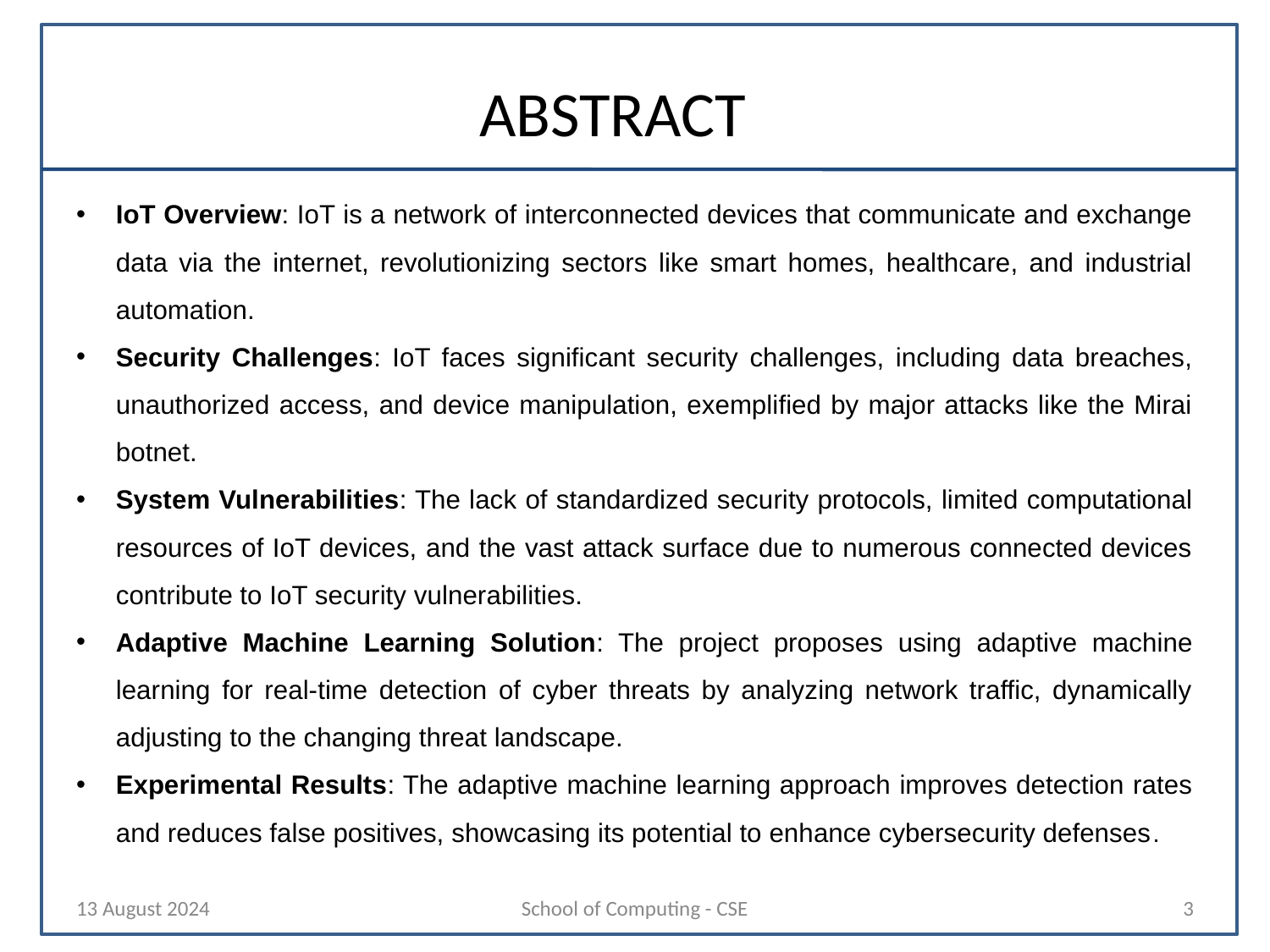

# ABSTRACT
IoT Overview: IoT is a network of interconnected devices that communicate and exchange data via the internet, revolutionizing sectors like smart homes, healthcare, and industrial automation.
Security Challenges: IoT faces significant security challenges, including data breaches, unauthorized access, and device manipulation, exemplified by major attacks like the Mirai botnet.
System Vulnerabilities: The lack of standardized security protocols, limited computational resources of IoT devices, and the vast attack surface due to numerous connected devices contribute to IoT security vulnerabilities.
Adaptive Machine Learning Solution: The project proposes using adaptive machine learning for real-time detection of cyber threats by analyzing network traffic, dynamically adjusting to the changing threat landscape.
Experimental Results: The adaptive machine learning approach improves detection rates and reduces false positives, showcasing its potential to enhance cybersecurity defenses.
13 August 2024
School of Computing - CSE
3